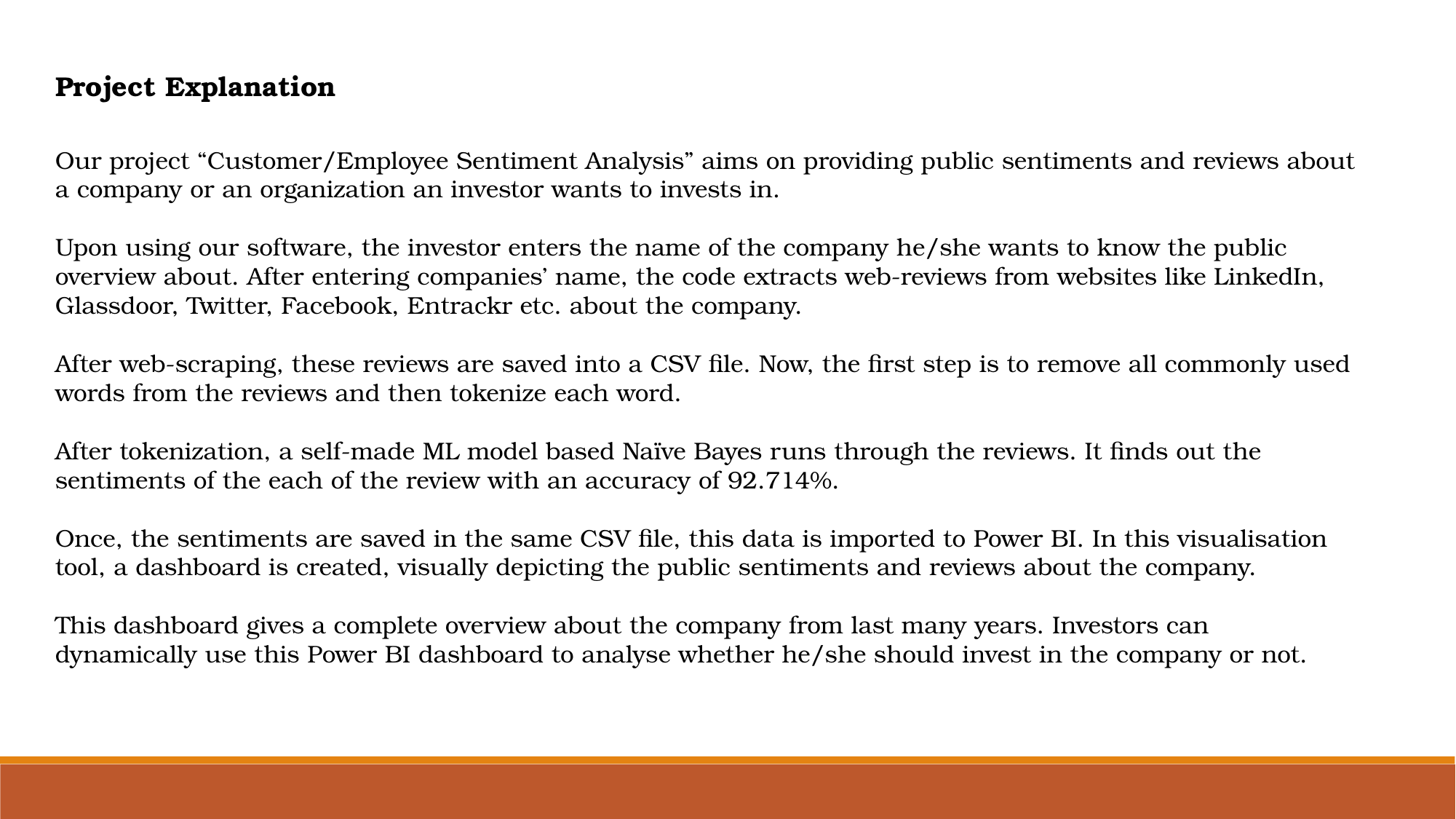

Project Explanation
Our project “Customer/Employee Sentiment Analysis” aims on providing public sentiments and reviews about a company or an organization an investor wants to invests in.

Upon using our software, the investor enters the name of the company he/she wants to know the public overview about. After entering companies’ name, the code extracts web-reviews from websites like LinkedIn, Glassdoor, Twitter, Facebook, Entrackr etc. about the company.

After web-scraping, these reviews are saved into a CSV file. Now, the first step is to remove all commonly used words from the reviews and then tokenize each word.

After tokenization, a self-made ML model based Naïve Bayes runs through the reviews. It finds out the sentiments of the each of the review with an accuracy of 92.714%.

Once, the sentiments are saved in the same CSV file, this data is imported to Power BI. In this visualisation tool, a dashboard is created, visually depicting the public sentiments and reviews about the company.

This dashboard gives a complete overview about the company from last many years. Investors can dynamically use this Power BI dashboard to analyse whether he/she should invest in the company or not.